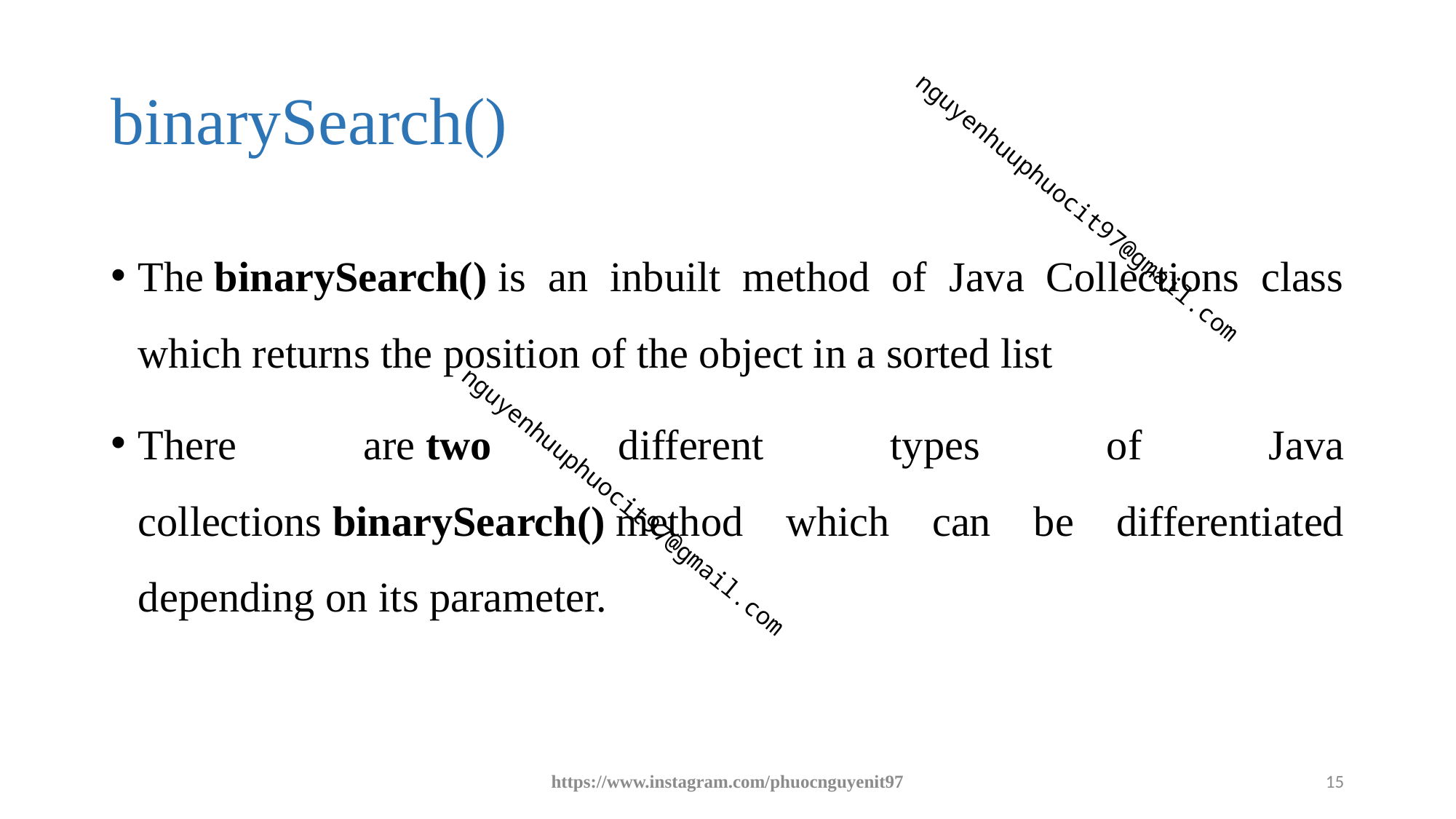

# binarySearch()
The binarySearch() is an inbuilt method of Java Collections class which returns the position of the object in a sorted list
There are two different types of Java collections binarySearch() method which can be differentiated depending on its parameter.
https://www.instagram.com/phuocnguyenit97
15